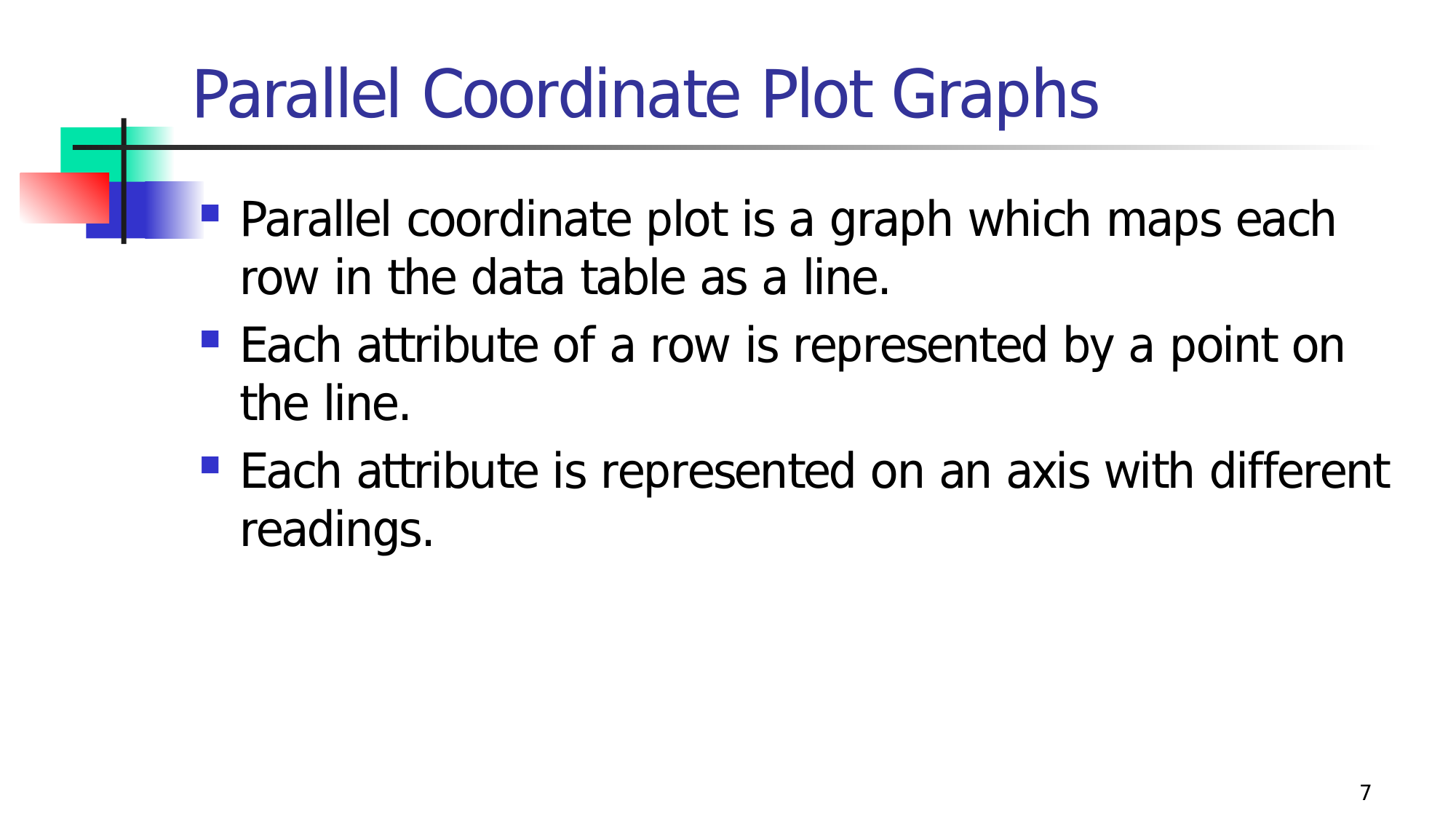

# Parallel Coordinate Plot Graphs
Parallel coordinate plot is a graph which maps each row in the data table as a line.
Each attribute of a row is represented by a point on the line.
Each attribute is represented on an axis with different readings.
7